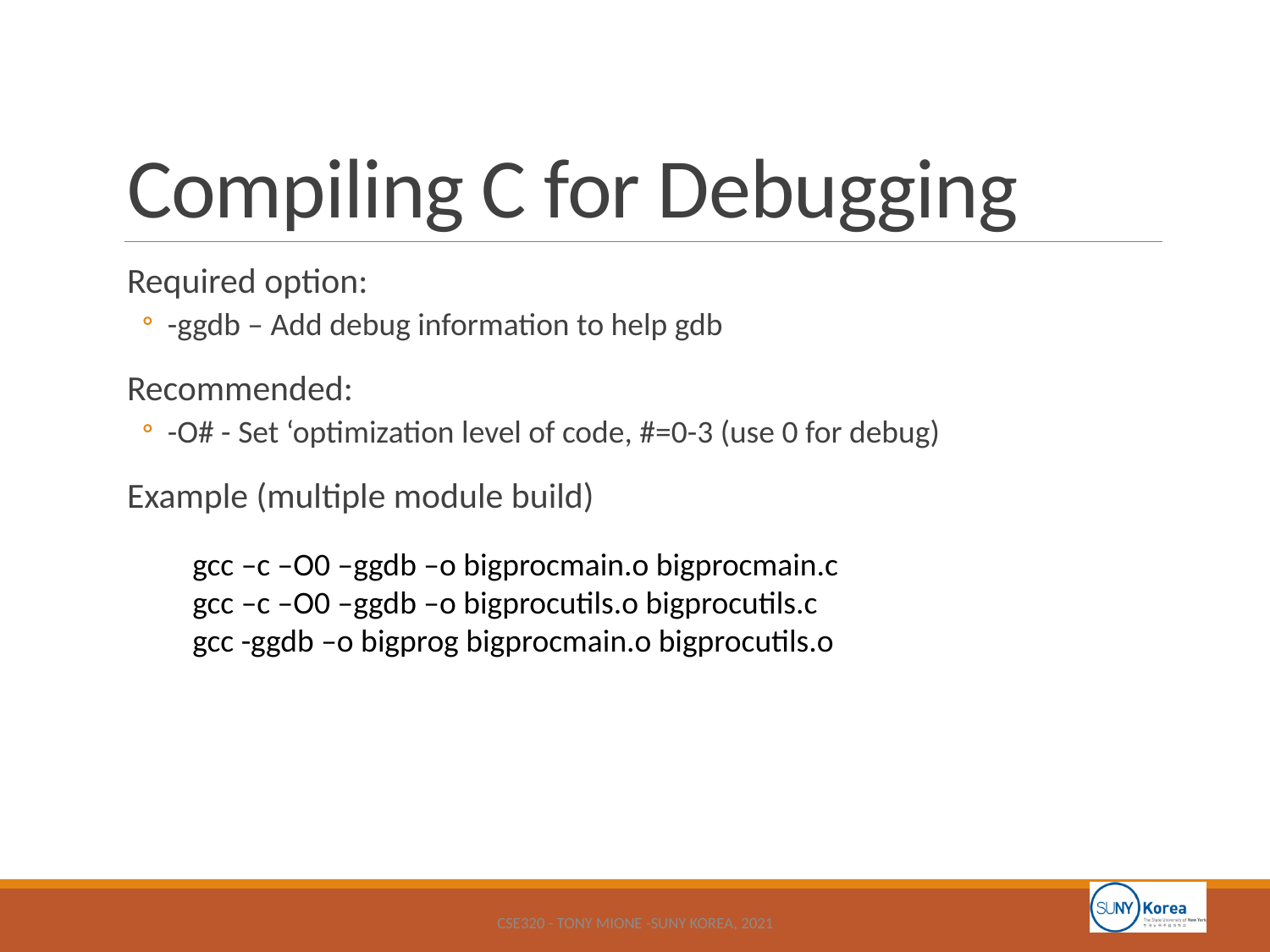

# Compiling C for Debugging
Required option:
-ggdb – Add debug information to help gdb
Recommended:
-O# - Set ‘optimization level of code, #=0-3 (use 0 for debug)
Example (multiple module build)

gcc –c –O0 –ggdb –o bigprocmain.o bigprocmain.c
gcc –c –O0 –ggdb –o bigprocutils.o bigprocutils.c
gcc -ggdb –o bigprog bigprocmain.o bigprocutils.o
CSE320 - Tony Mione -SUNY Korea, 2021